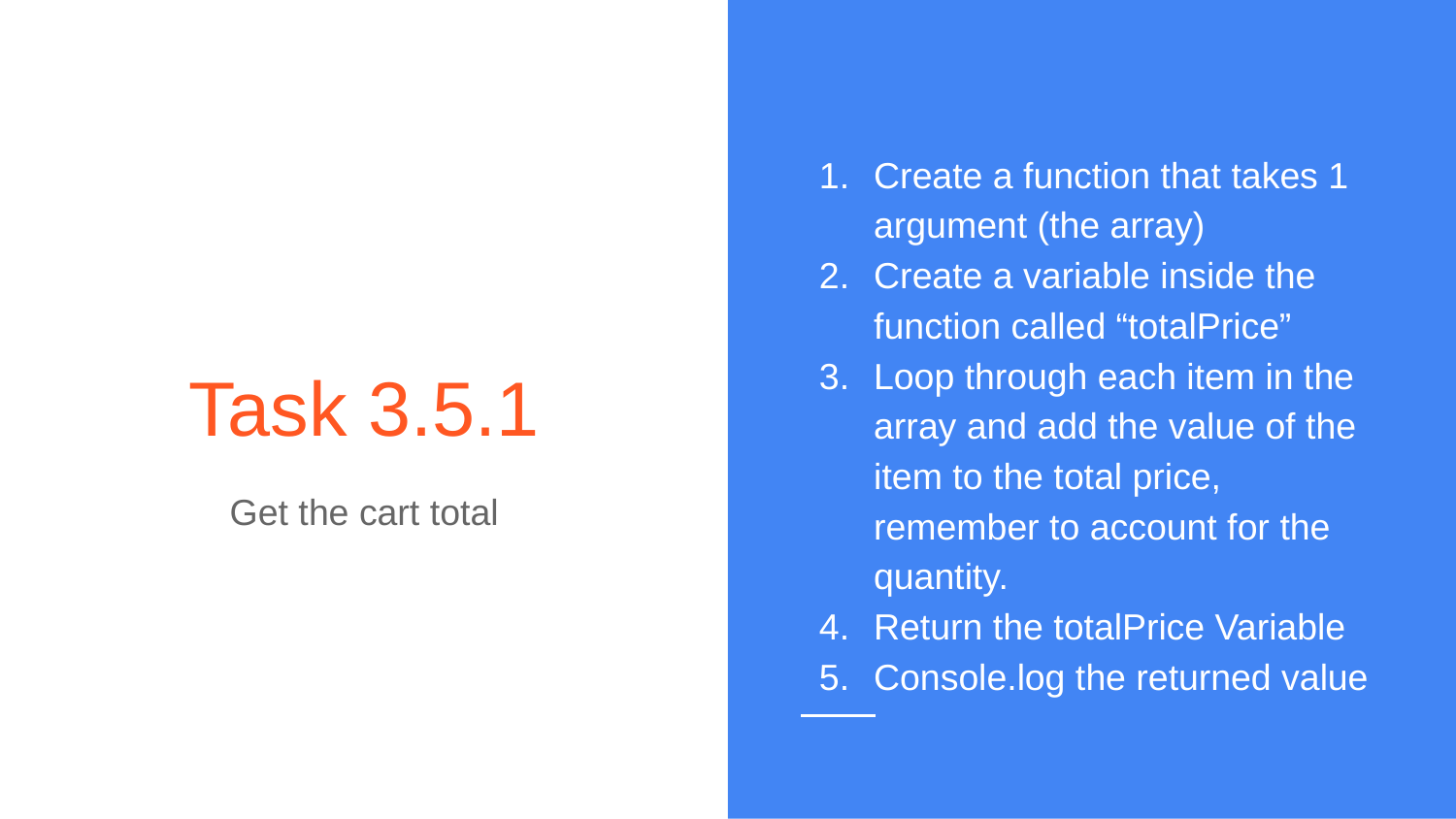

Create a function that takes 1 argument (the array)
Create a variable inside the function called “totalPrice”
Loop through each item in the array and add the value of the item to the total price, remember to account for the quantity.
Return the totalPrice Variable
Console.log the returned value
Task 3.5.1
Get the cart total